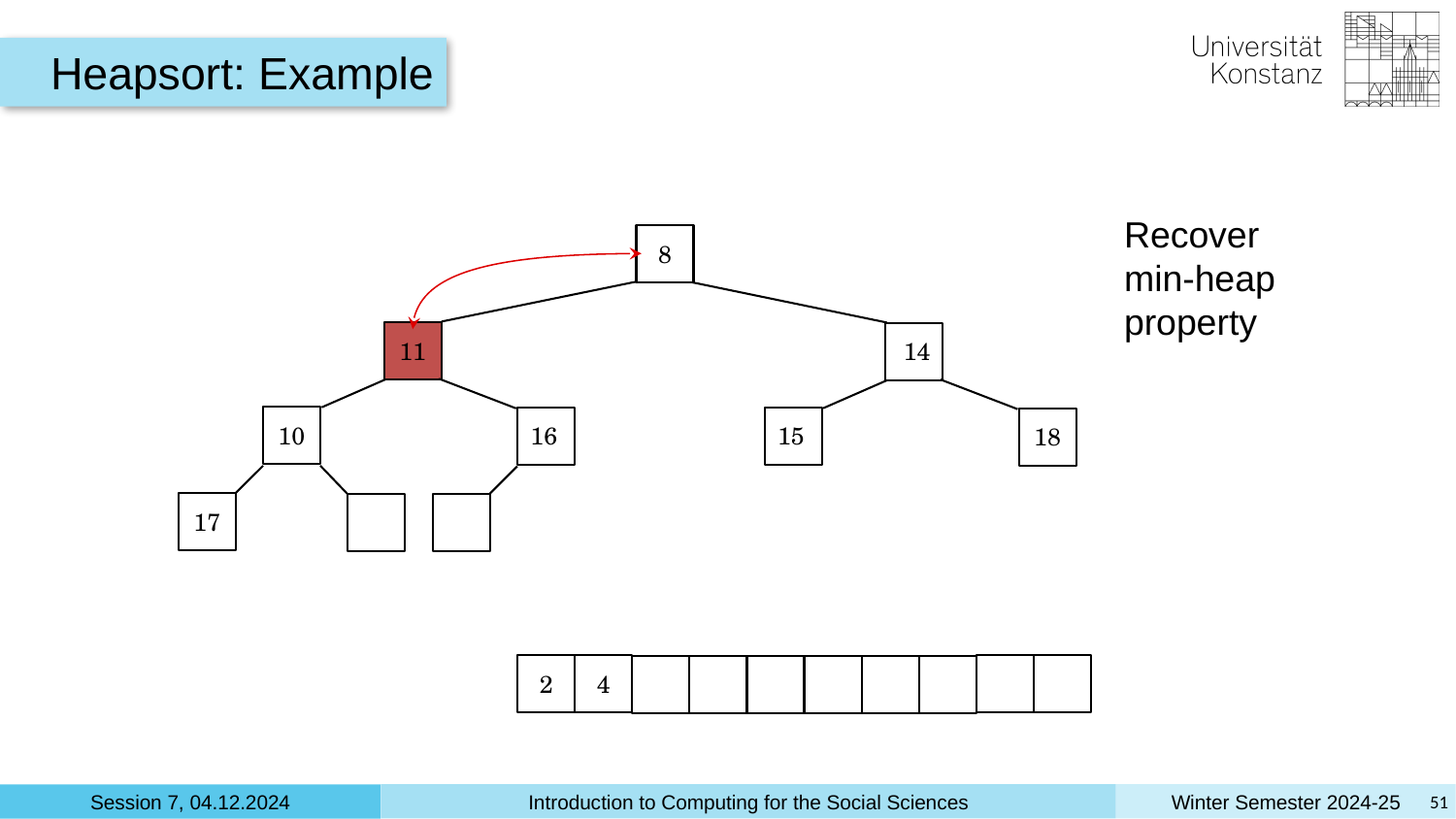

Heapsort: Example
Recover
min-heap
property

8

11
14

10
16
15
18

17

4
2